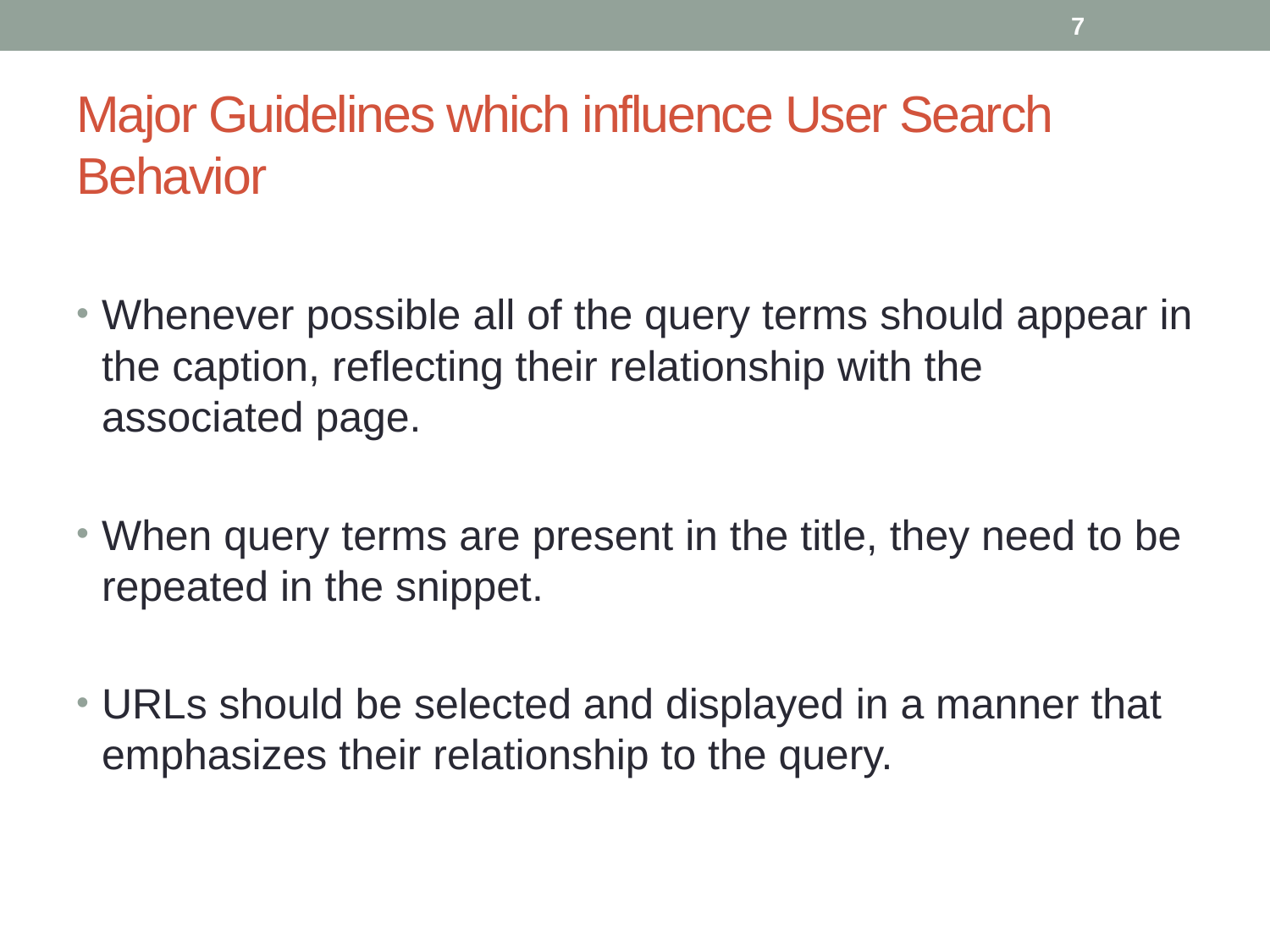

7
# Major Guidelines which influence User Search Behavior

Whenever possible all of the query terms should appear in the caption, reflecting their relationship with the associated page.

When query terms are present in the title, they need to be repeated in the snippet.

URLs should be selected and displayed in a manner that emphasizes their relationship to the query.